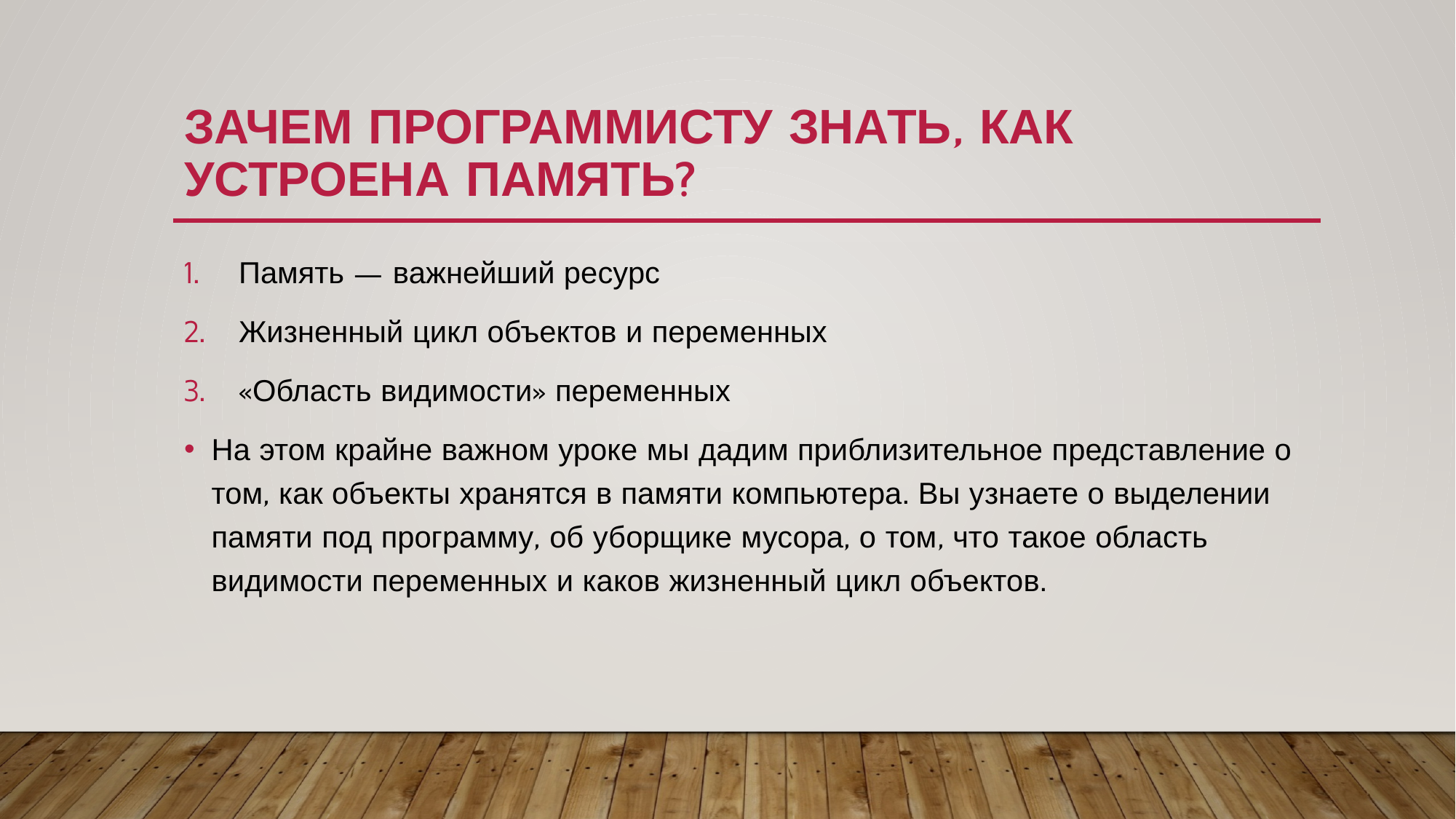

# Зачем программисту знать, как устроена память?
Память — важнейший ресурс
Жизненный цикл объектов и переменных
«Область видимости» переменных
На этом крайне важном уроке мы дадим приблизительное представление о том, как объекты хранятся в памяти компьютера. Вы узнаете о выделении памяти под программу, об уборщике мусора, о том, что такое область видимости переменных и каков жизненный цикл объектов.